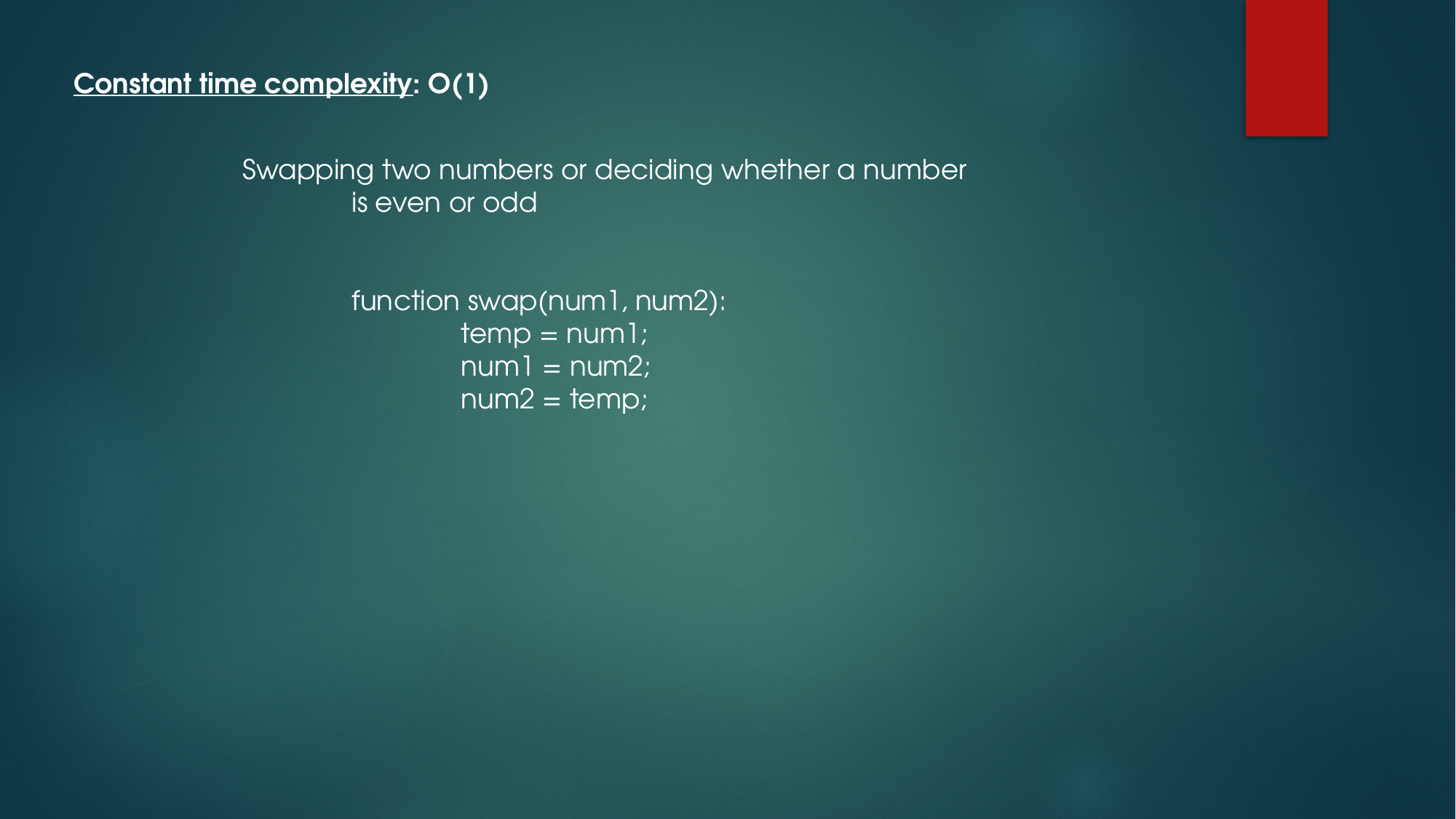

Constant time complexity: O(1)
Swapping two numbers or deciding whether a number
	is even or odd

	function swap(num1, num2):
		temp = num1;
		num1 = num2;
		num2 = temp;